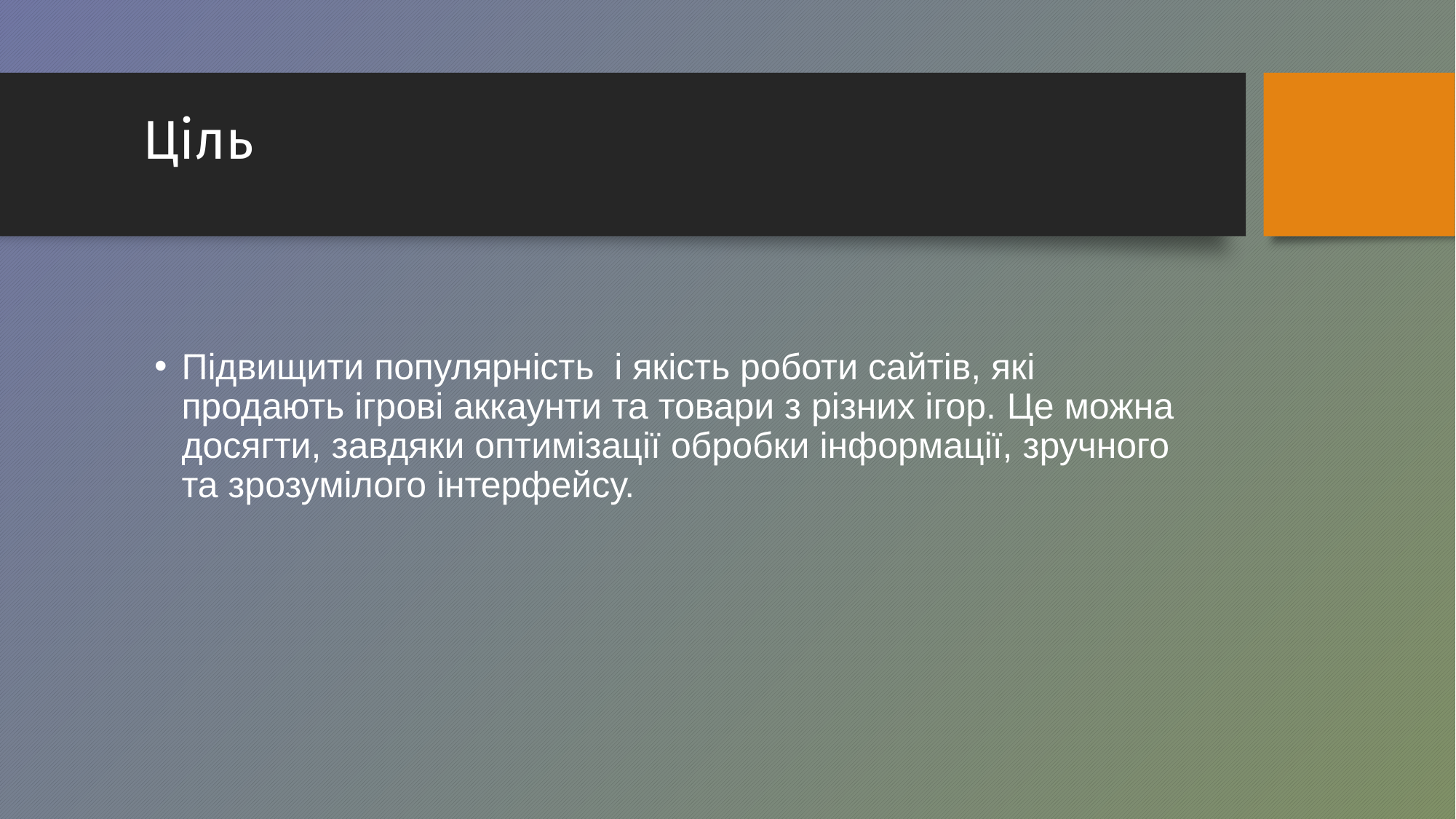

# Ціль
Підвищити популярність  і якість роботи сайтів, які продають ігрові аккаунти та товари з різних ігор. Це можна досягти, завдяки оптимізації обробки інформації, зручного та зрозумілого інтерфейсу.